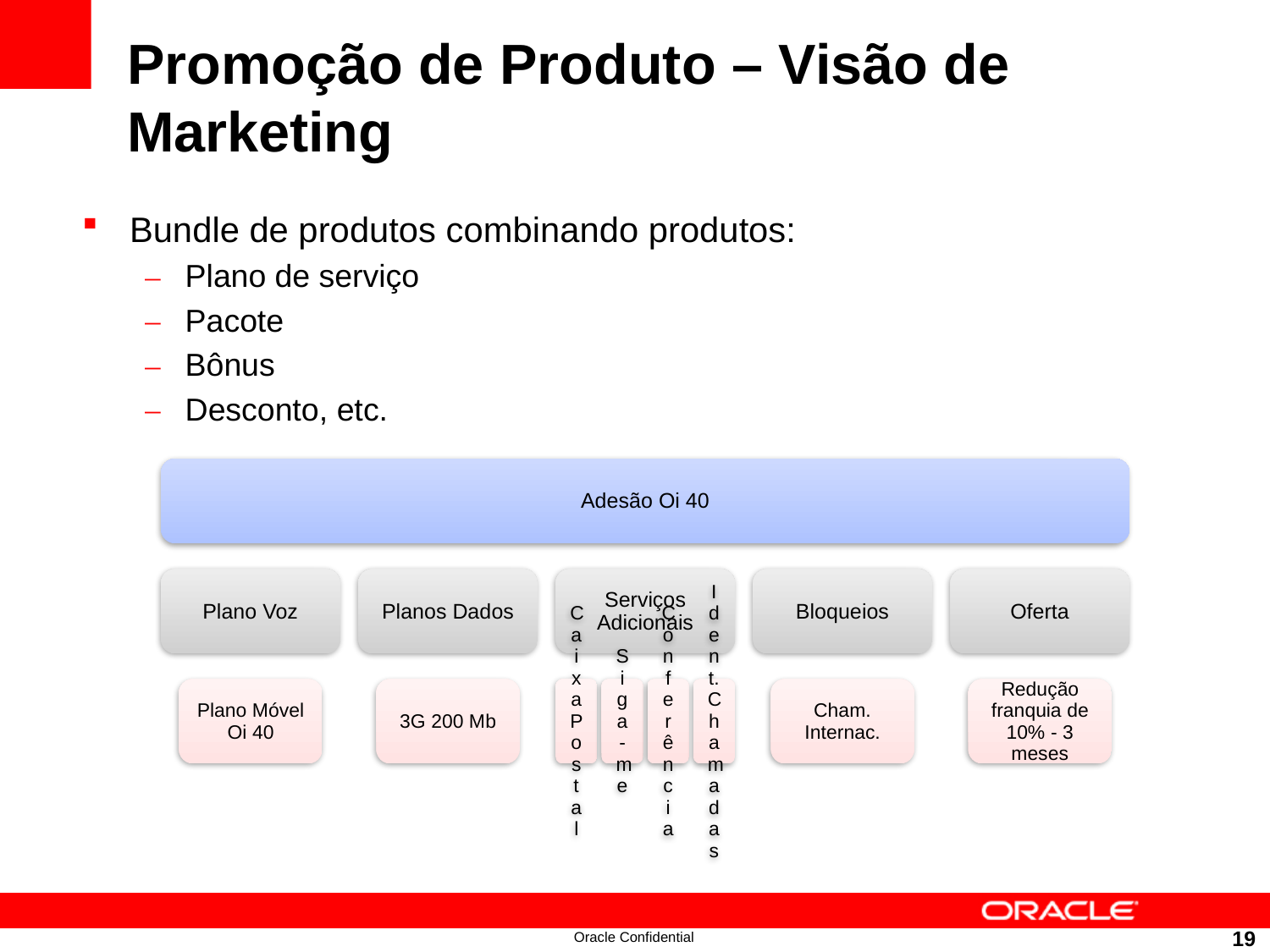

# Promoção de Produto – Visão de Marketing
Bundle de produtos combinando produtos:
Plano de serviço
Pacote
Bônus
Desconto, etc.
Adesão Oi 40
Plano Voz
Plano Móvel Oi 40
3G 200 Mb
Planos Dados
Ident. Chamadas
Bloqueios
Cham. Internac.
Oferta
Redução franquia de 10% - 3 meses
19